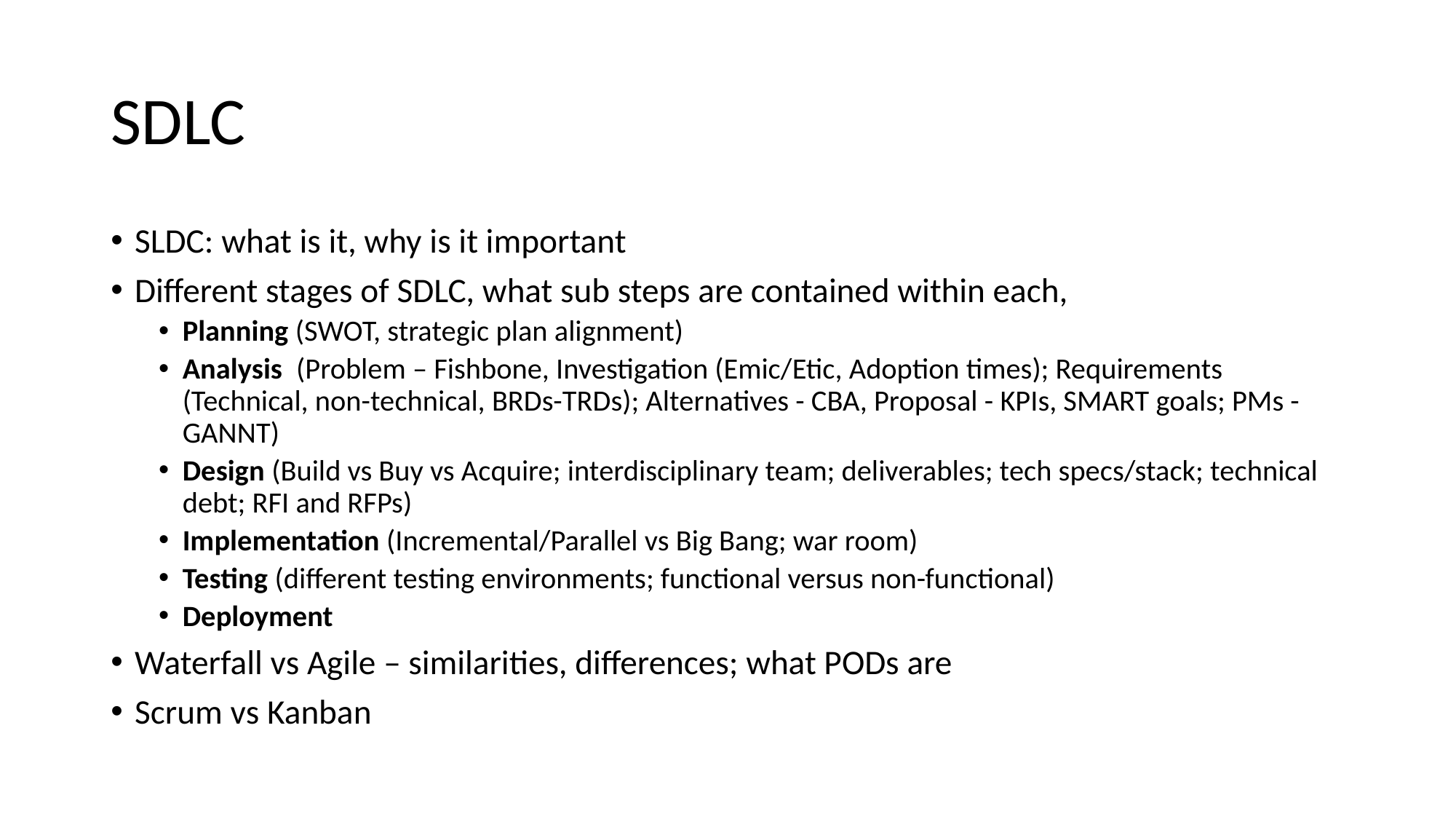

# SDLC
SLDC: what is it, why is it important
Different stages of SDLC, what sub steps are contained within each,
Planning (SWOT, strategic plan alignment)
Analysis  (Problem – Fishbone, Investigation (Emic/Etic, Adoption times); Requirements (Technical, non-technical, BRDs-TRDs); Alternatives - CBA, Proposal - KPIs, SMART goals; PMs - GANNT)
Design (Build vs Buy vs Acquire; interdisciplinary team; deliverables; tech specs/stack; technical debt; RFI and RFPs)
Implementation (Incremental/Parallel vs Big Bang; war room)
Testing (different testing environments; functional versus non-functional)
Deployment
Waterfall vs Agile – similarities, differences; what PODs are
Scrum vs Kanban